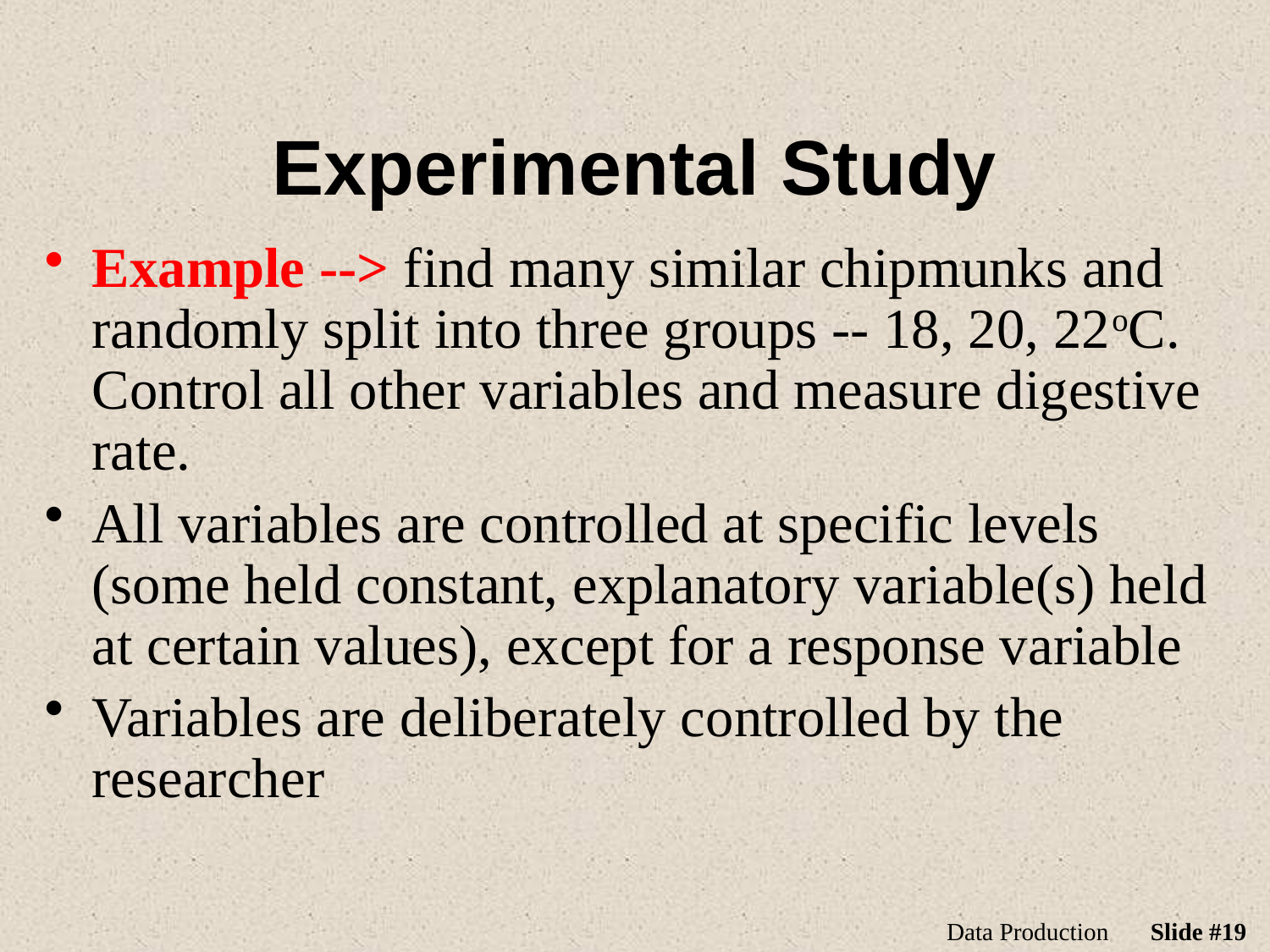

# Experimental Study
Example --> find many similar chipmunks and randomly split into three groups -- 18, 20, 22oC.  Control all other variables and measure digestive rate.
All variables are controlled at specific levels (some held constant, explanatory variable(s) held at certain values), except for a response variable
Variables are deliberately controlled by the researcher
Data Production
Slide #19